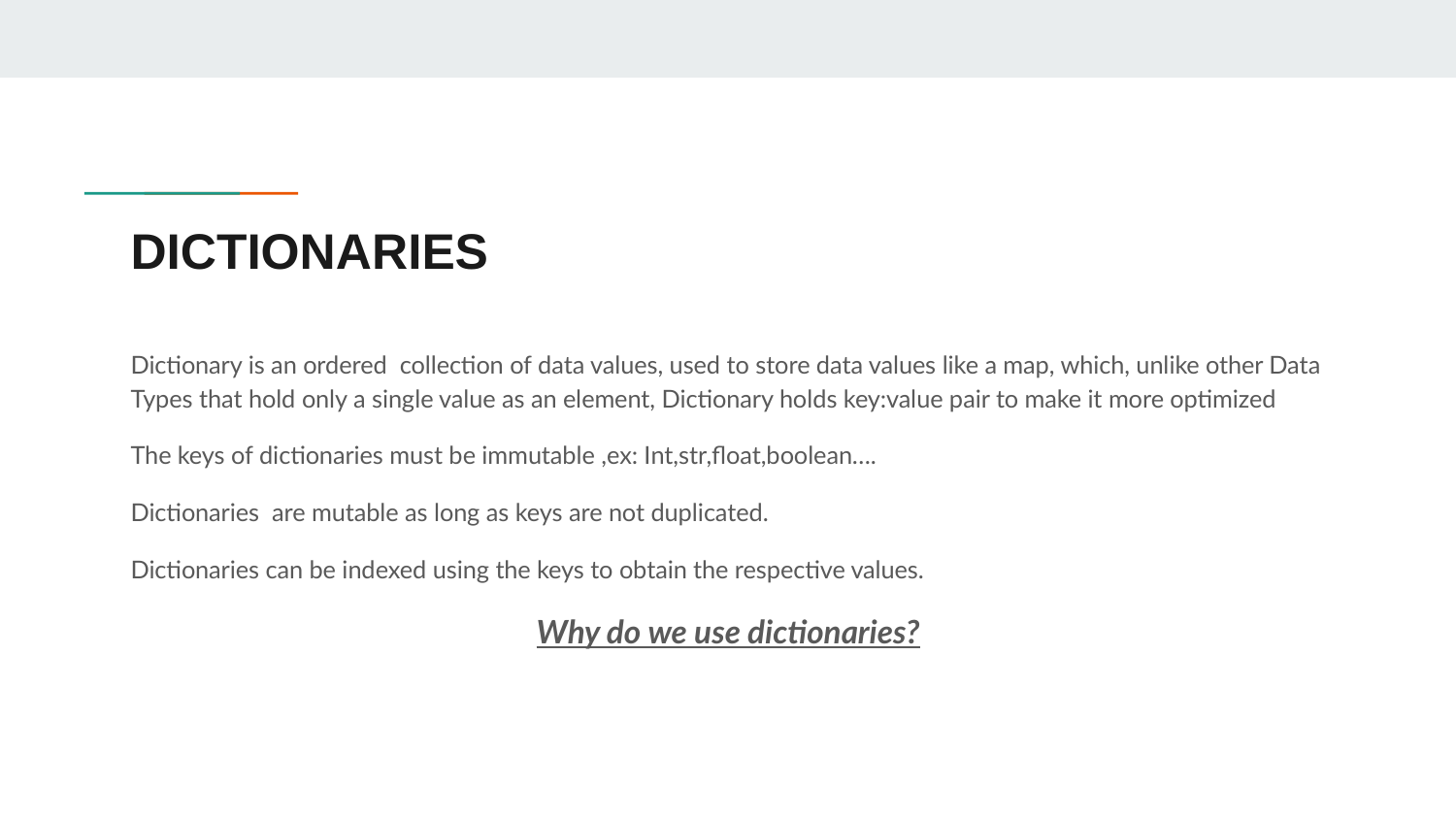

# DICTIONARIES
Dictionary is an ordered  collection of data values, used to store data values like a map, which, unlike other Data Types that hold only a single value as an element, Dictionary holds key:value pair to make it more optimized
The keys of dictionaries must be immutable ,ex: Int,str,float,boolean….
Dictionaries  are mutable as long as keys are not duplicated.
Dictionaries can be indexed using the keys to obtain the respective values.
Why do we use dictionaries?